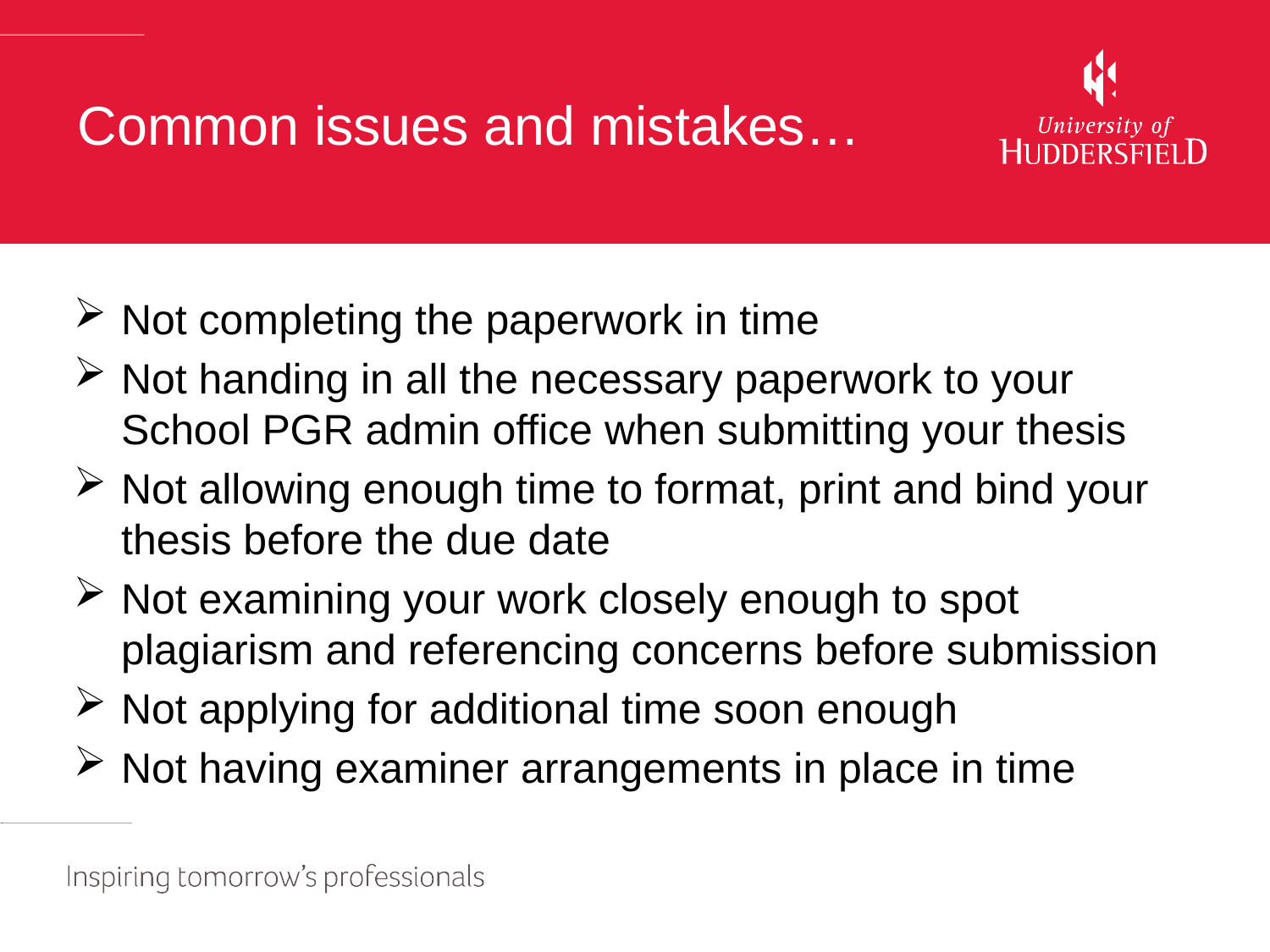

# Common issues and mistakes…

Not completing the paperwork in time
Not handing in all the necessary paperwork to your School PGR admin office when submitting your thesis
Not allowing enough time to format, print and bind your thesis before the due date
Not examining your work closely enough to spot plagiarism and referencing concerns before submission
Not applying for additional time soon enough
Not having examiner arrangements in place in time